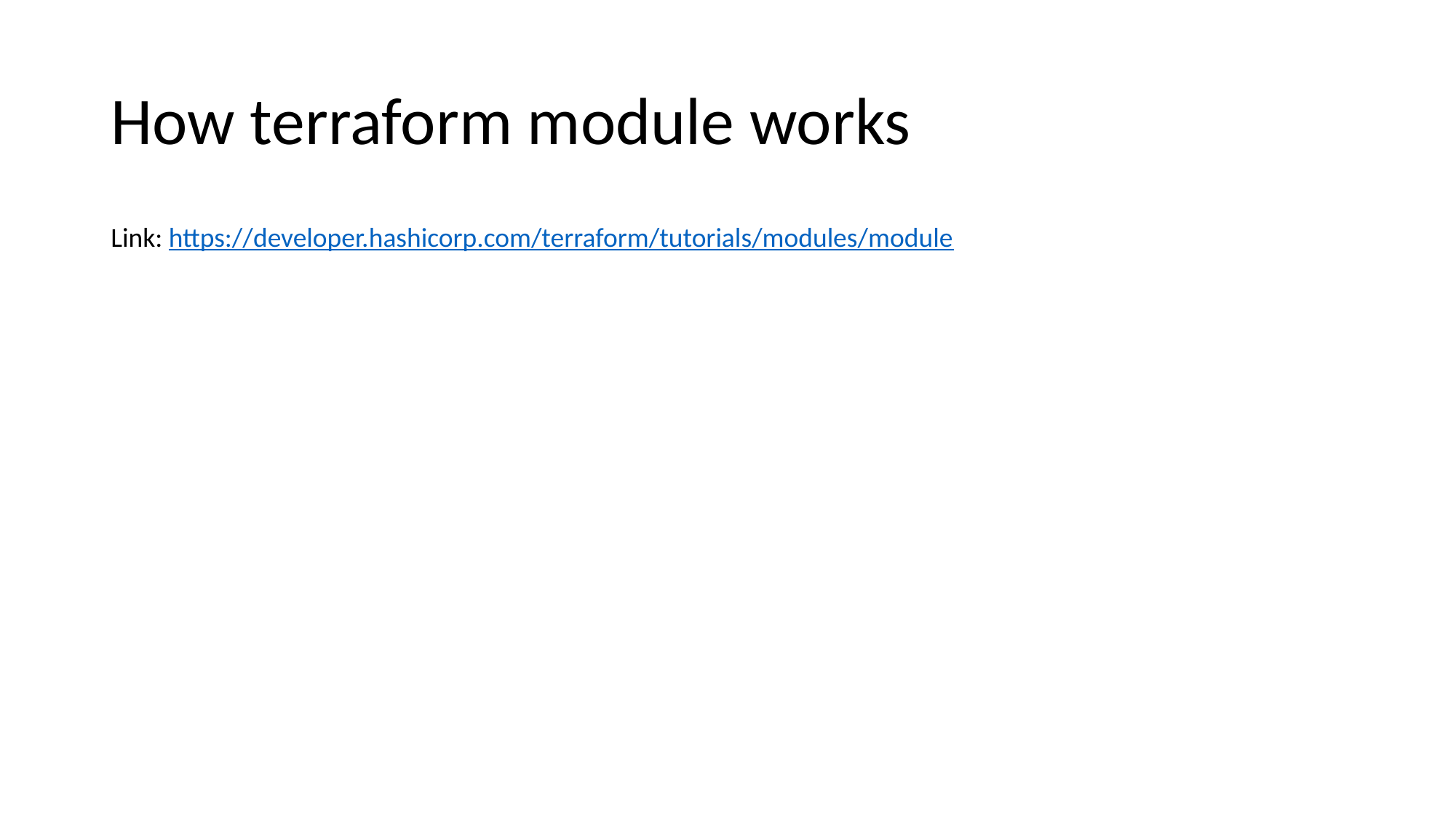

# How terraform module works
Link: https://developer.hashicorp.com/terraform/tutorials/modules/module